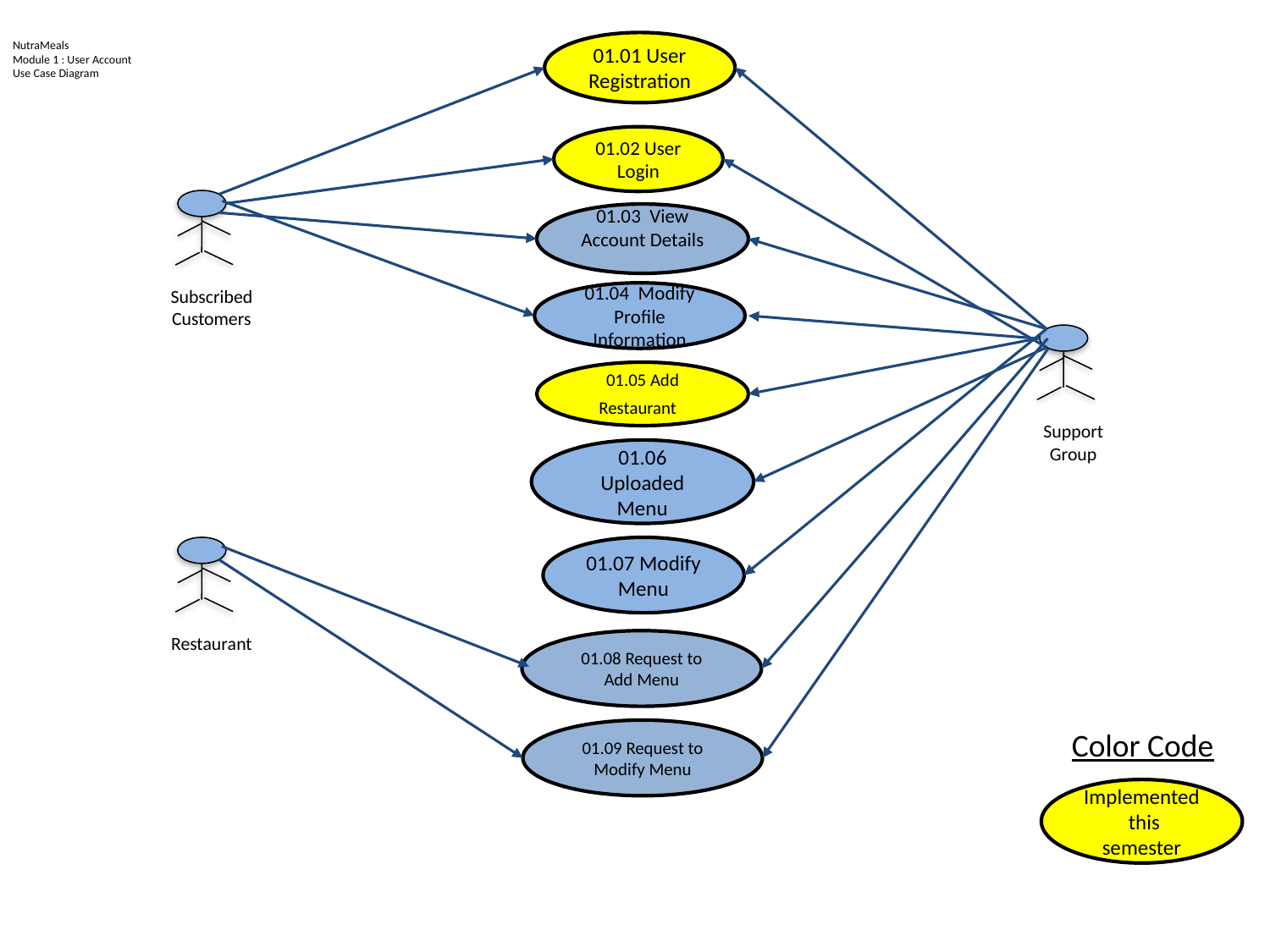

# NutraMeals Module 1 : User Account Use Case Diagram
01.01 User Registration
01.02 User Login

Subscribed Customers
01.03  View Account Details

01.04  Modify Profile Information

Support Group
01.05 Add Restaurant
01.06 Uploaded Menu

Restaurant
01.07 Modify Menu
01.08 Request to Add Menu
Color Code
01.09 Request to Modify Menu
Implemented  this semester